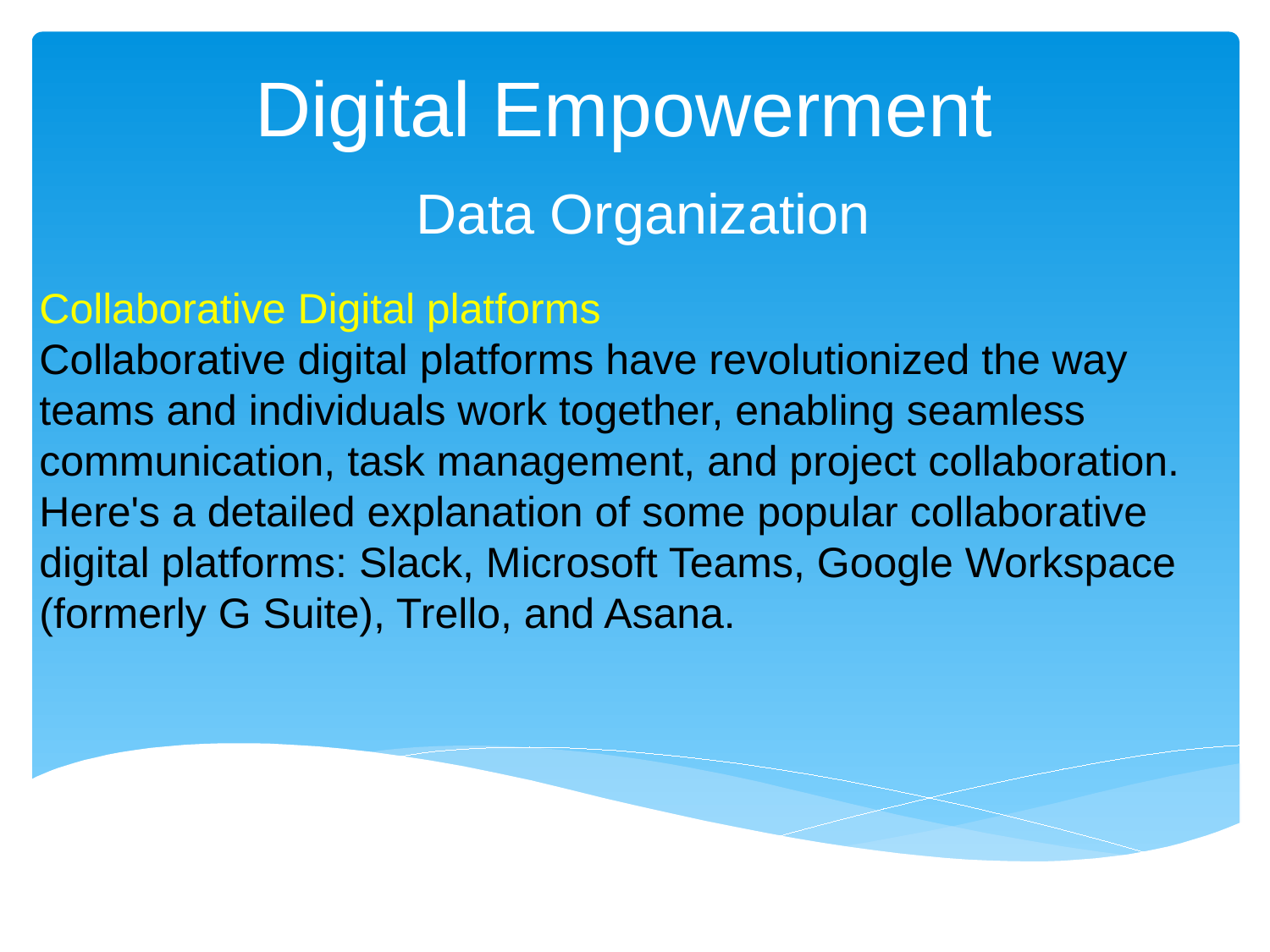

# Digital Empowerment
 Data Organization
Collaborative Digital platforms
Collaborative digital platforms have revolutionized the way teams and individuals work together, enabling seamless communication, task management, and project collaboration. Here's a detailed explanation of some popular collaborative digital platforms: Slack, Microsoft Teams, Google Workspace (formerly G Suite), Trello, and Asana.